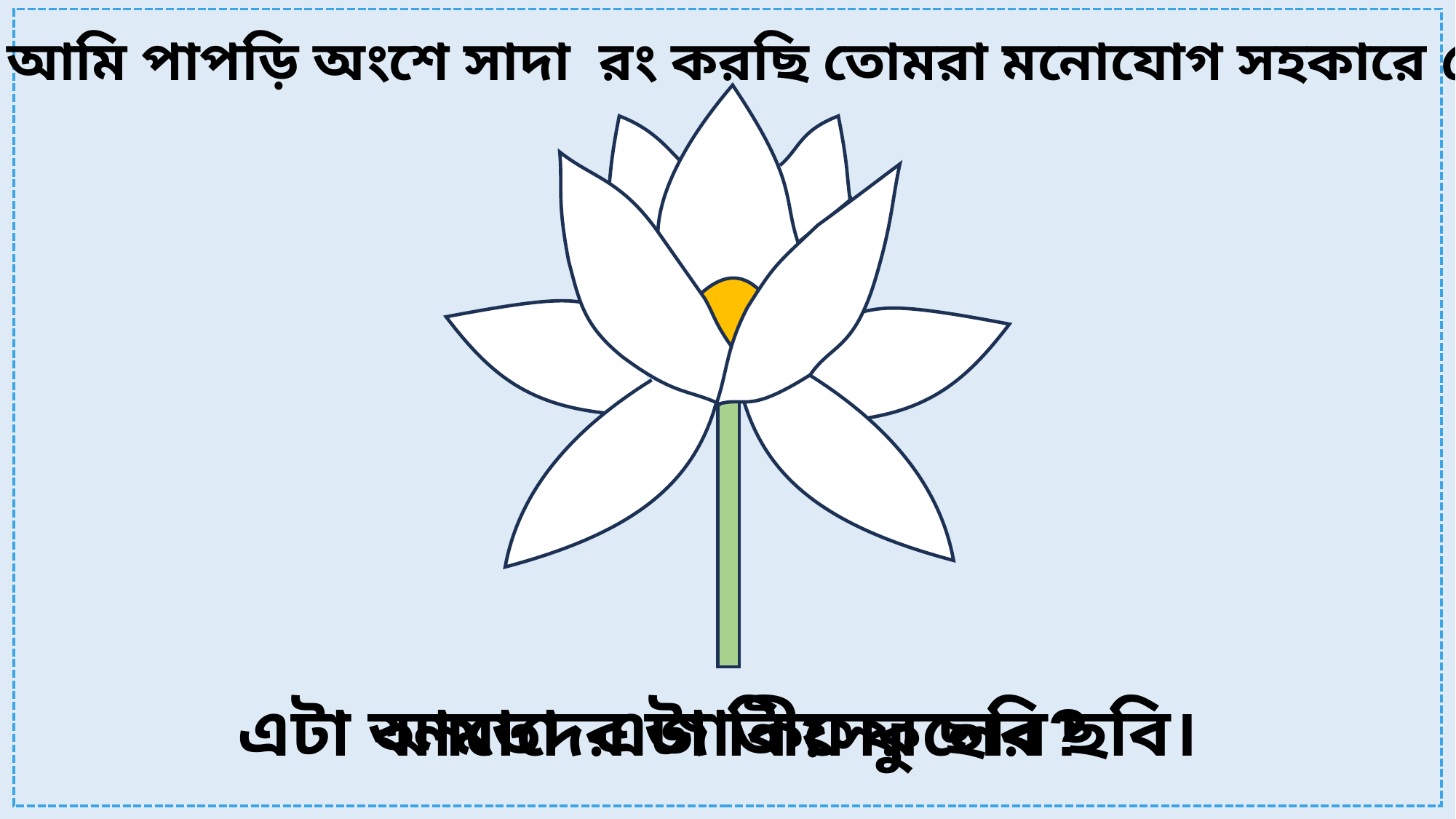

এবার আমি পাপড়ি অংশে সাদা  রং করছি তোমরা মনোযোগ সহকারে দেখো

বলতো  এটা কিসের ছবি?
এটা আমাদের জাতীয় ফুলের ছবি।